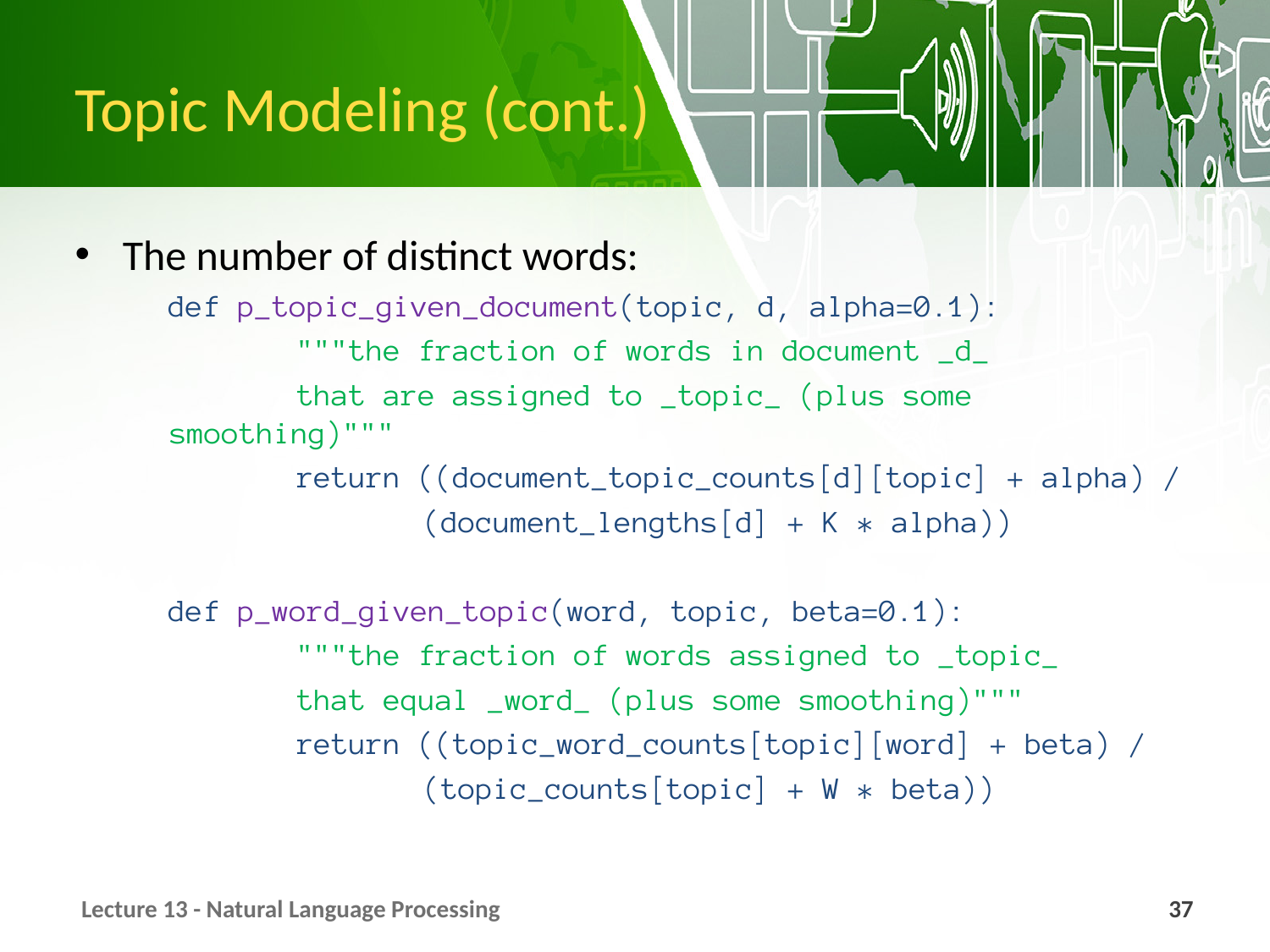

# Topic Modeling (cont.)
The number of distinct words:
def p_topic_given_document(topic, d, alpha=0.1):
		"""the fraction of words in document _d_
		that are assigned to _topic_ (plus some smoothing)"""
		return ((document_topic_counts[d][topic] + alpha) /
			(document_lengths[d] + K * alpha))

def p_word_given_topic(word, topic, beta=0.1):
		"""the fraction of words assigned to _topic_
		that equal _word_ (plus some smoothing)"""
		return ((topic_word_counts[topic][word] + beta) /
			(topic_counts[topic] + W * beta))
Lecture 13 - Natural Language Processing
37